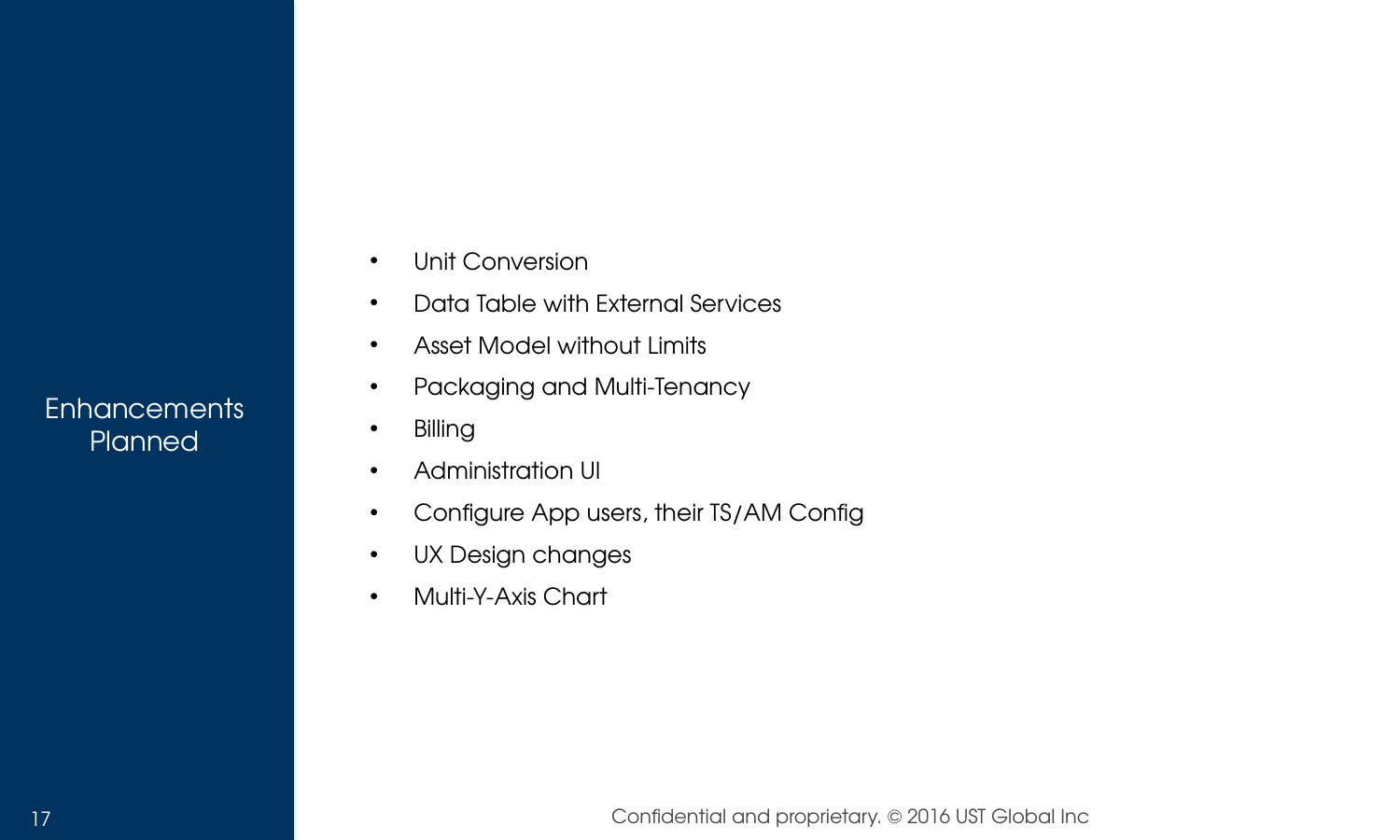

Unit Conversion
Data Table with External Services
Asset Model without Limits
Packaging and Multi-Tenancy
Billing
Administration UI
Configure App users, their TS/AM Config
UX Design changes
Multi-Y-Axis Chart
# Enhancements Planned
17